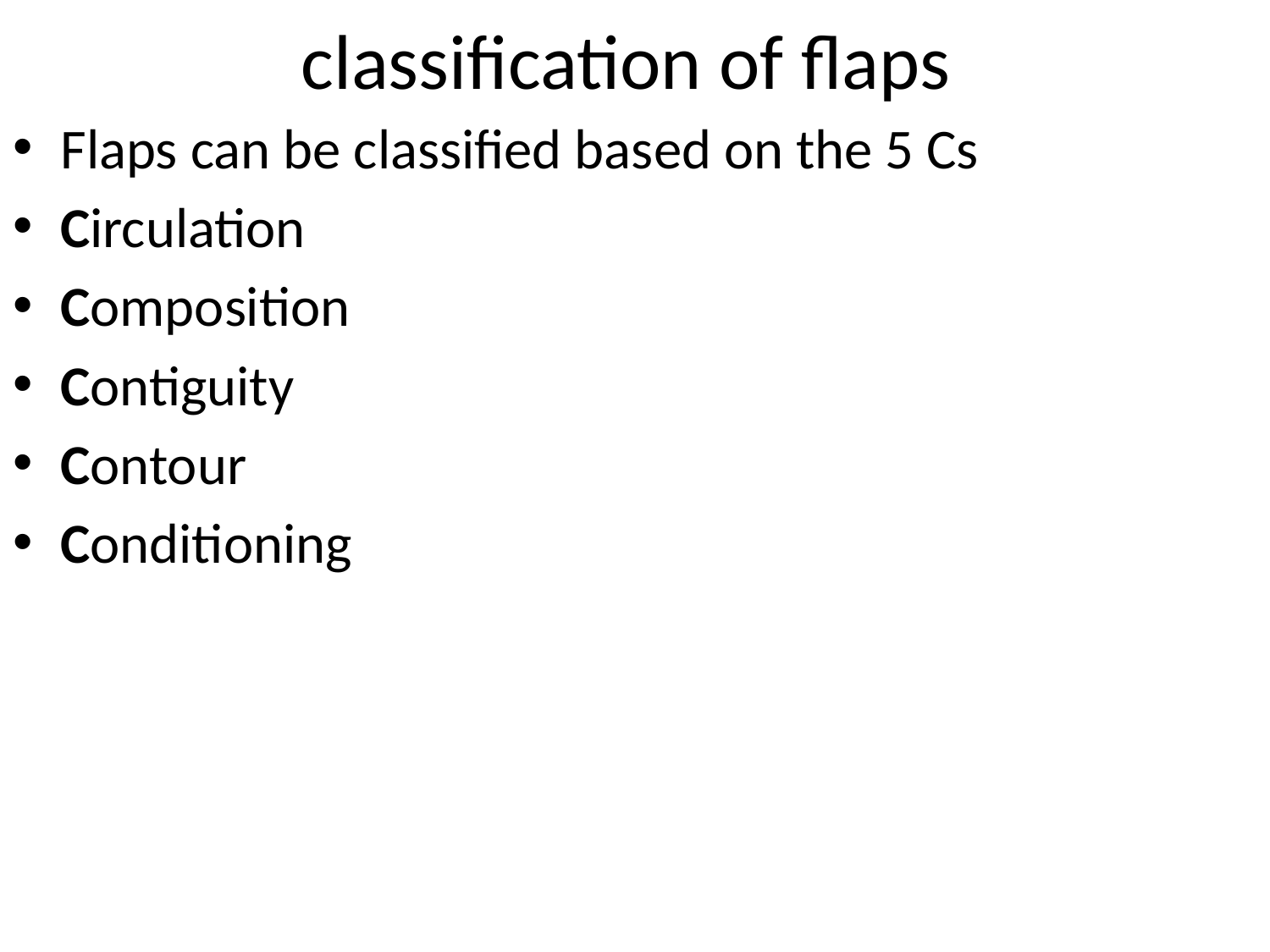

# classification of flaps
Flaps can be classified based on the 5 Cs
Circulation
Composition
Contiguity
Contour
Conditioning